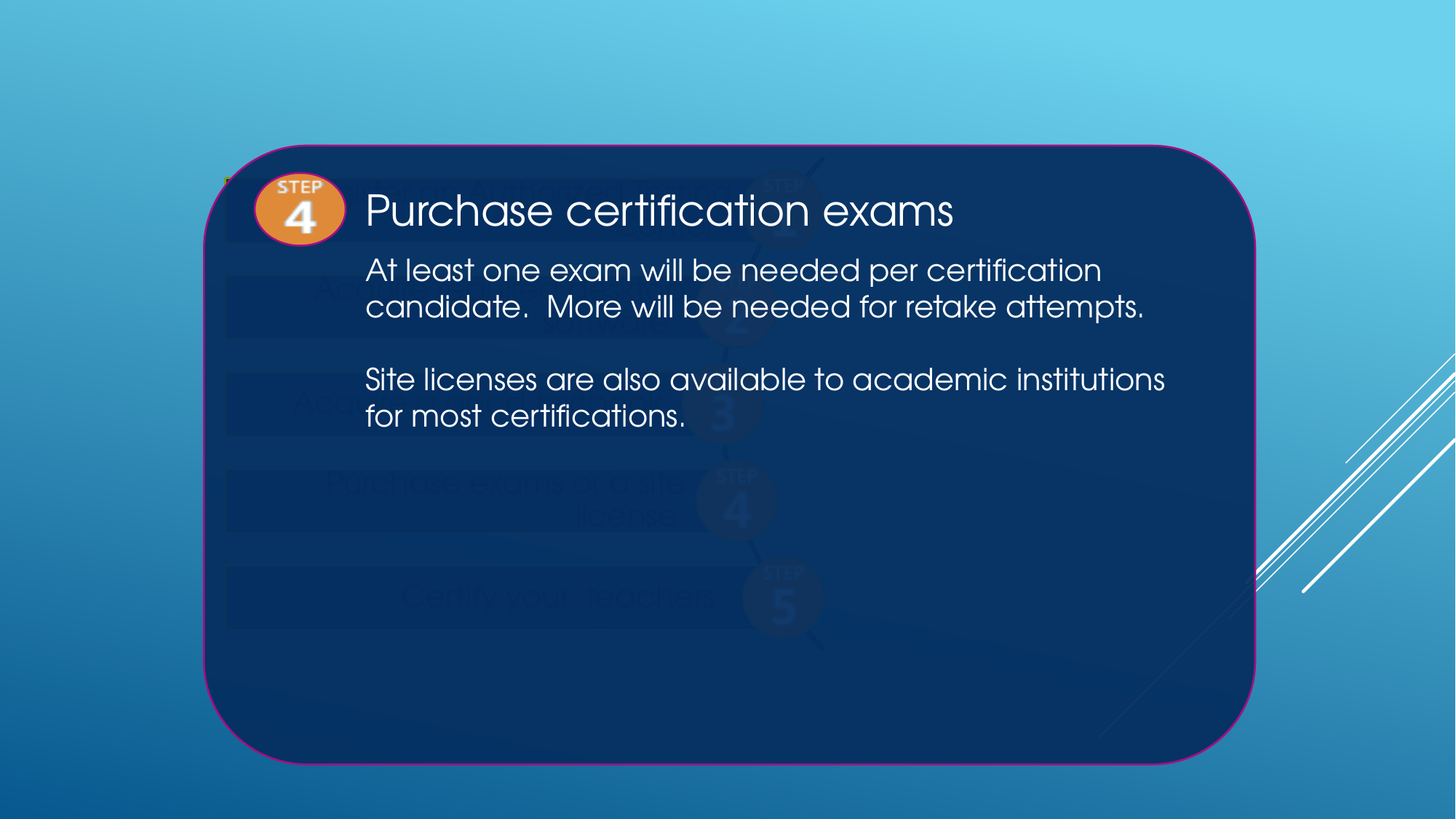

Register an Authorized Testing Center
Acquire required desktop software
Acquire a good textbook
Purchase exams or a site license
Certify your  teachers

Purchase certification exams
At least one exam will be needed per certification candidate.  More will be needed for retake attempts.

Site licenses are also available to academic institutions for most certifications.